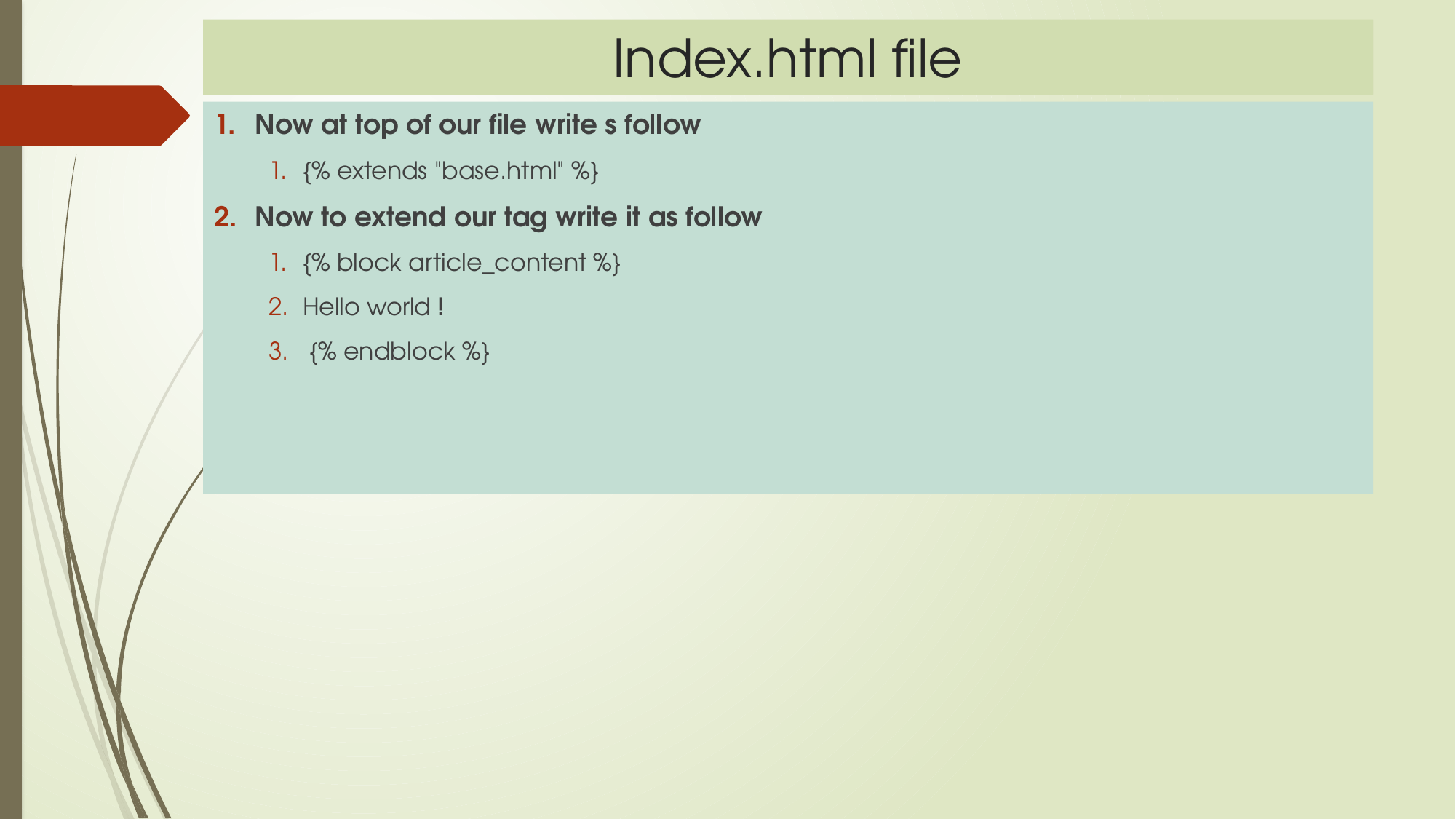

Index.html file
# If  statement in template
Now at top of our file write s follow
{% extends "base.html" %}
Now to extend our tag write it as follow
{% block article_content %}
Hello world !
 {% endblock %}